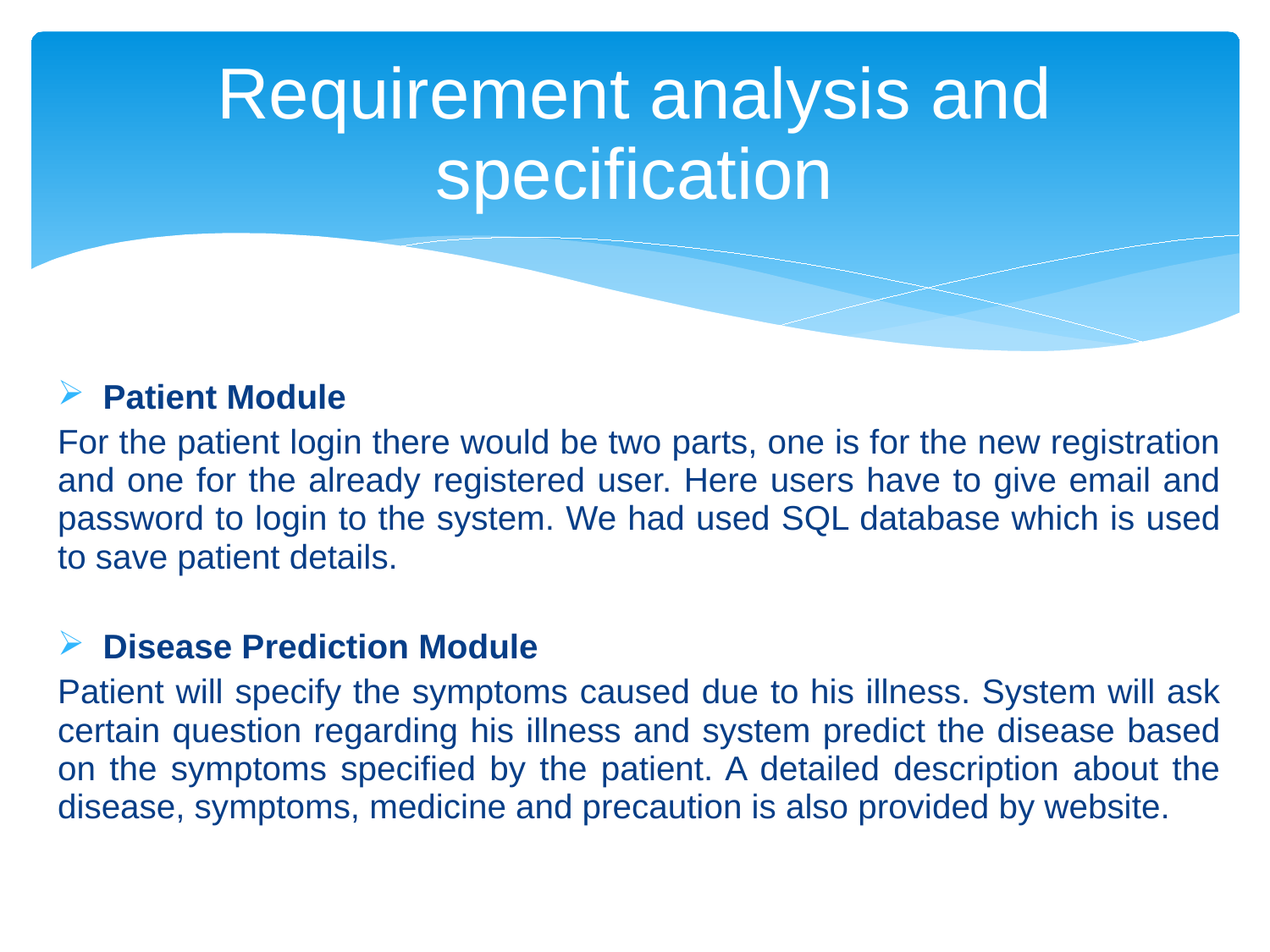

# Requirement analysis and specification
Patient Module
For the patient login there would be two parts, one is for the new registration and one for the already registered user. Here users have to give email and password to login to the system. We had used SQL database which is used to save patient details.

Disease Prediction Module
Patient will specify the symptoms caused due to his illness. System will ask certain question regarding his illness and system predict the disease based on the symptoms specified by the patient. A detailed description about the disease, symptoms, medicine and precaution is also provided by website.